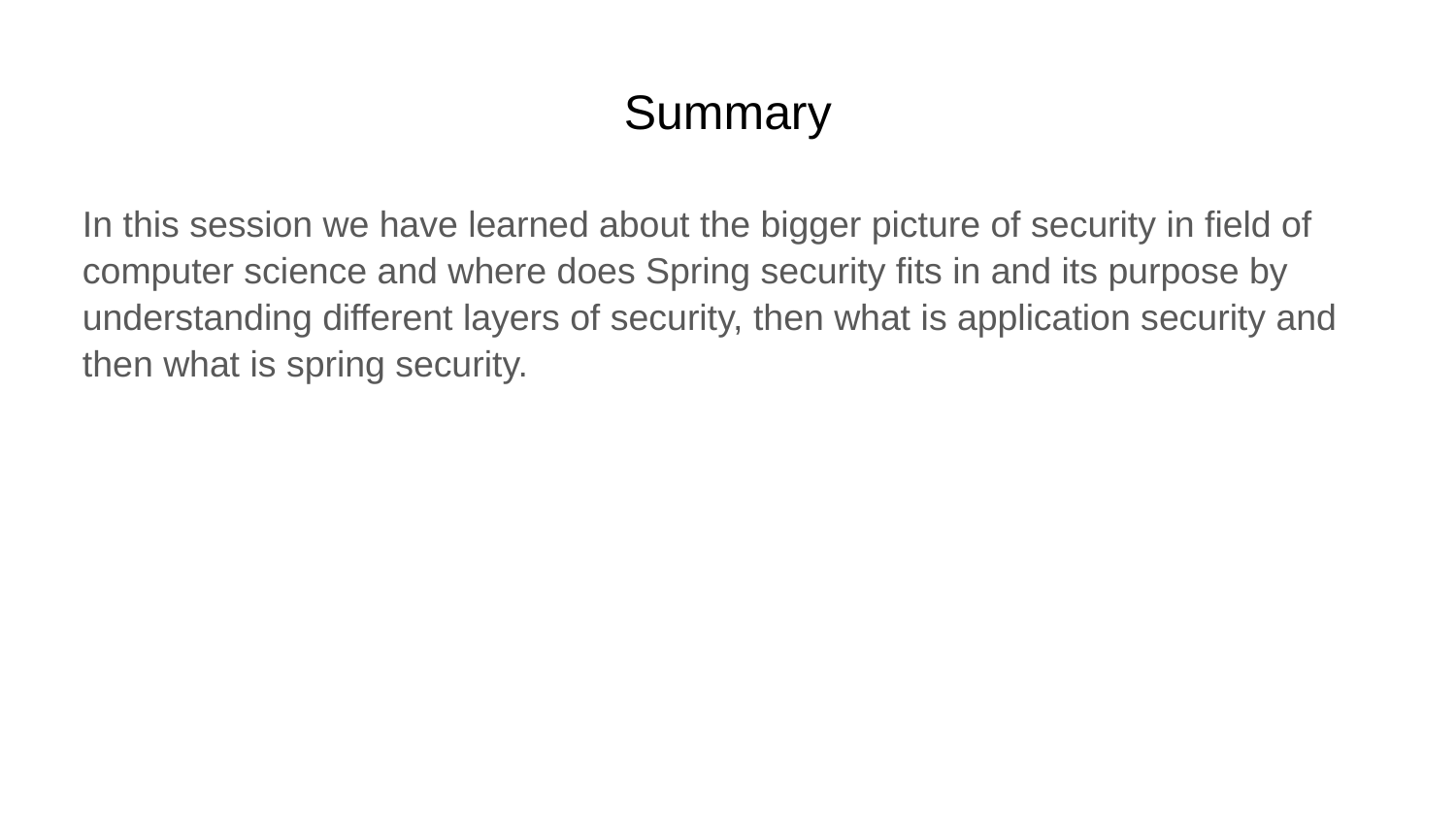

# Summary
In this session we have learned about the bigger picture of security in field of computer science and where does Spring security fits in and its purpose by understanding different layers of security, then what is application security and then what is spring security.